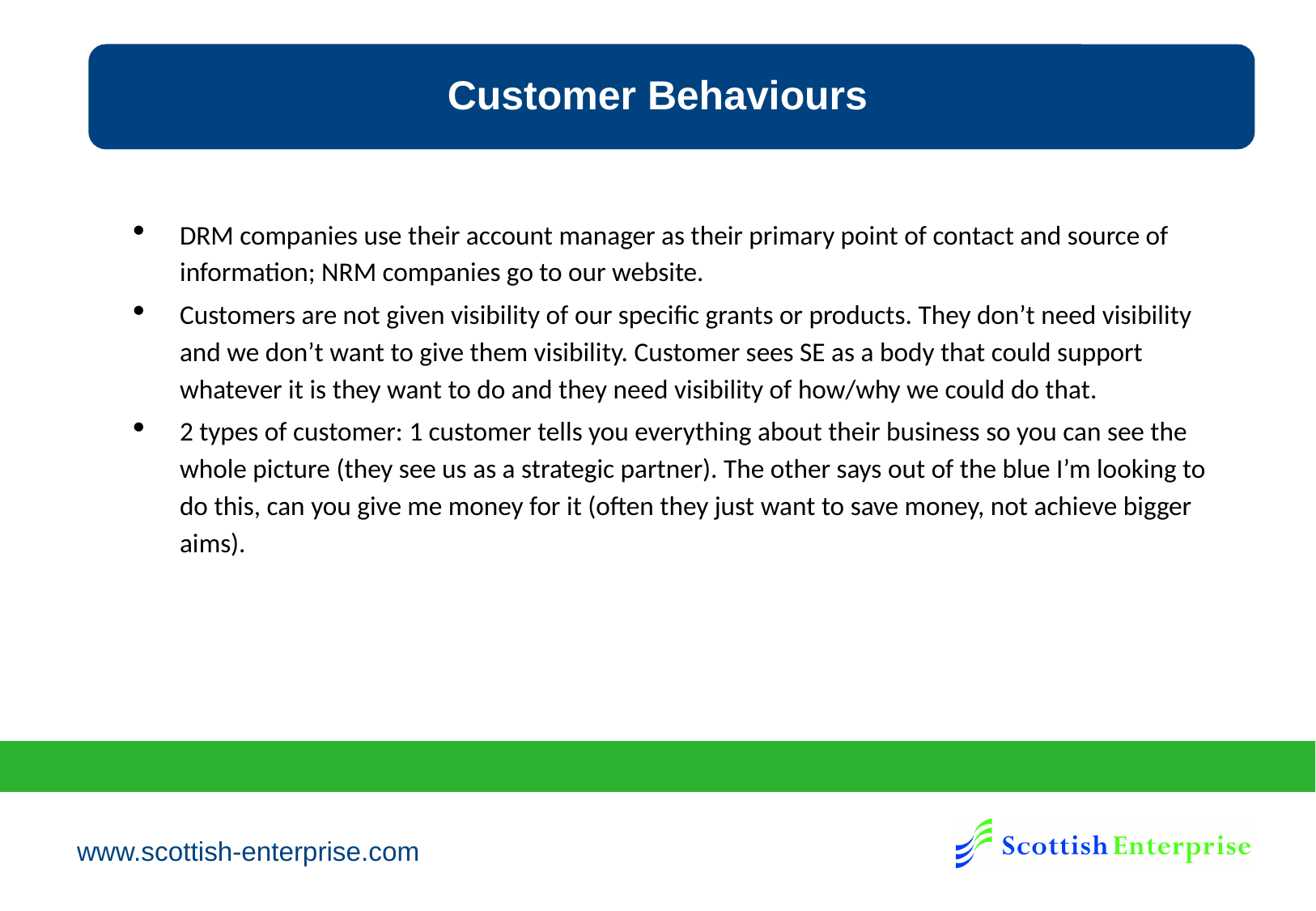

Customer Behaviours
DRM companies use their account manager as their primary point of contact and source of information; NRM companies go to our website.
Customers are not given visibility of our specific grants or products. They don’t need visibility and we don’t want to give them visibility. Customer sees SE as a body that could support whatever it is they want to do and they need visibility of how/why we could do that.
2 types of customer: 1 customer tells you everything about their business so you can see the whole picture (they see us as a strategic partner). The other says out of the blue I’m looking to do this, can you give me money for it (often they just want to save money, not achieve bigger aims).